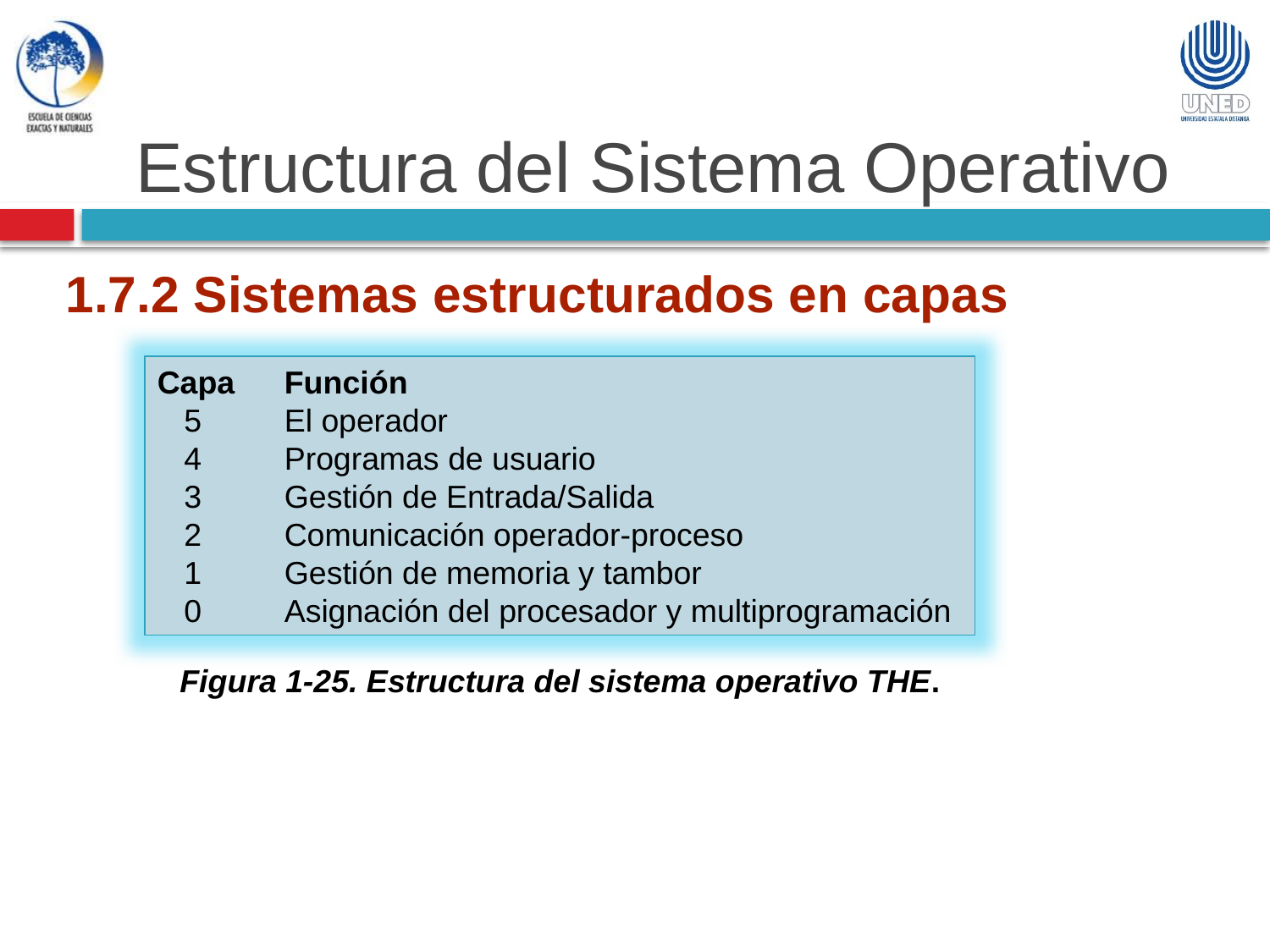

Estructura del Sistema Operativo
1.7.2 Sistemas estructurados en capas
Capa 	Función
   5 	El operador
   4 	Programas de usuario
   3 	Gestión de Entrada/Salida
   2 	Comunicación operador-proceso
   1 	Gestión de memoria y tambor
   0 	Asignación del procesador y multiprogramación
Figura 1-25. Estructura del sistema operativo THE.